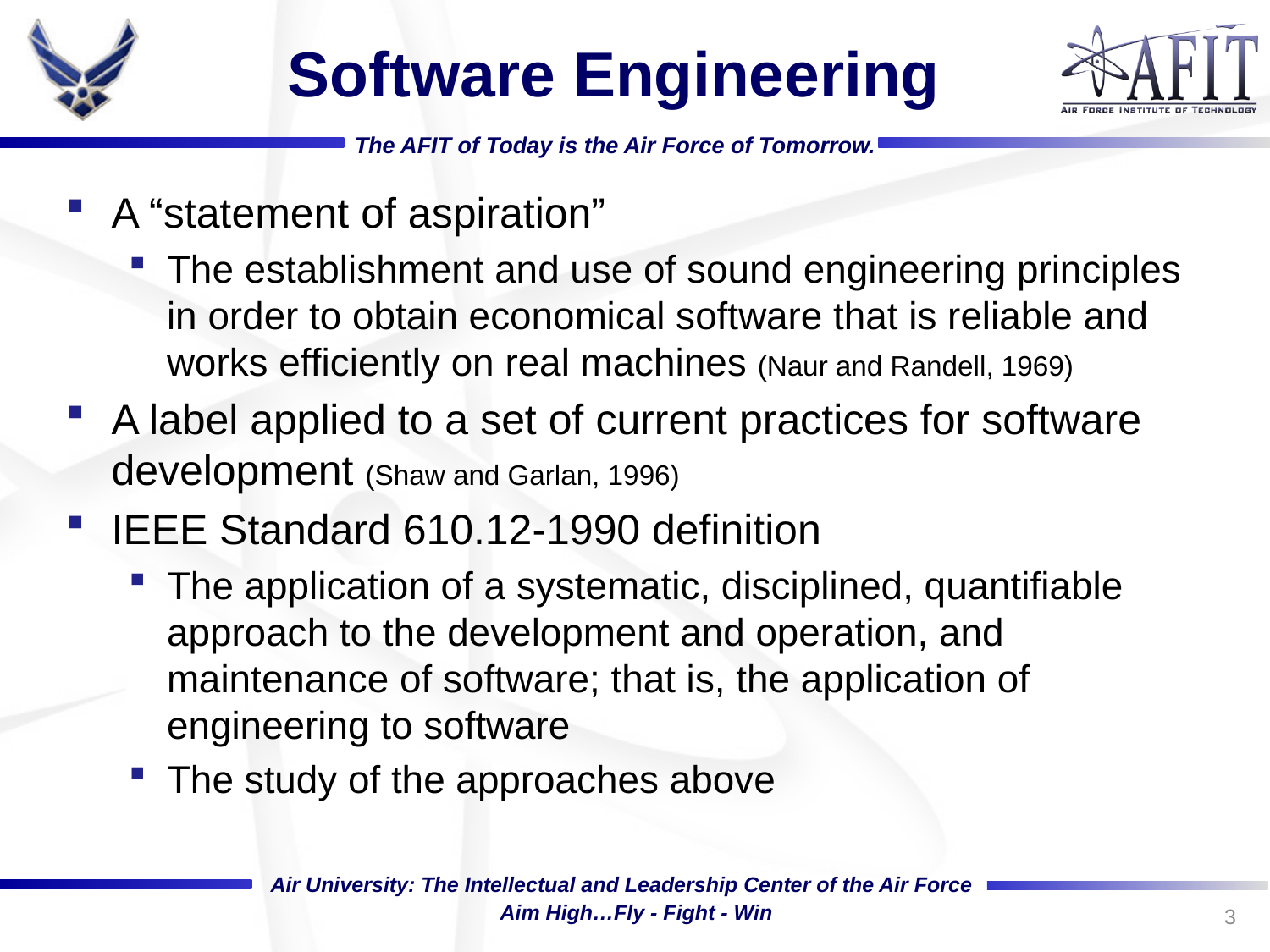

# Software Engineering
A “statement of aspiration”
The establishment and use of sound engineering principles in order to obtain economical software that is reliable and works efficiently on real machines (Naur and Randell, 1969)
A label applied to a set of current practices for software development (Shaw and Garlan, 1996)
IEEE Standard 610.12-1990 definition
The application of a systematic, disciplined, quantifiable approach to the development and operation, and maintenance of software; that is, the application of engineering to software
The study of the approaches above
3